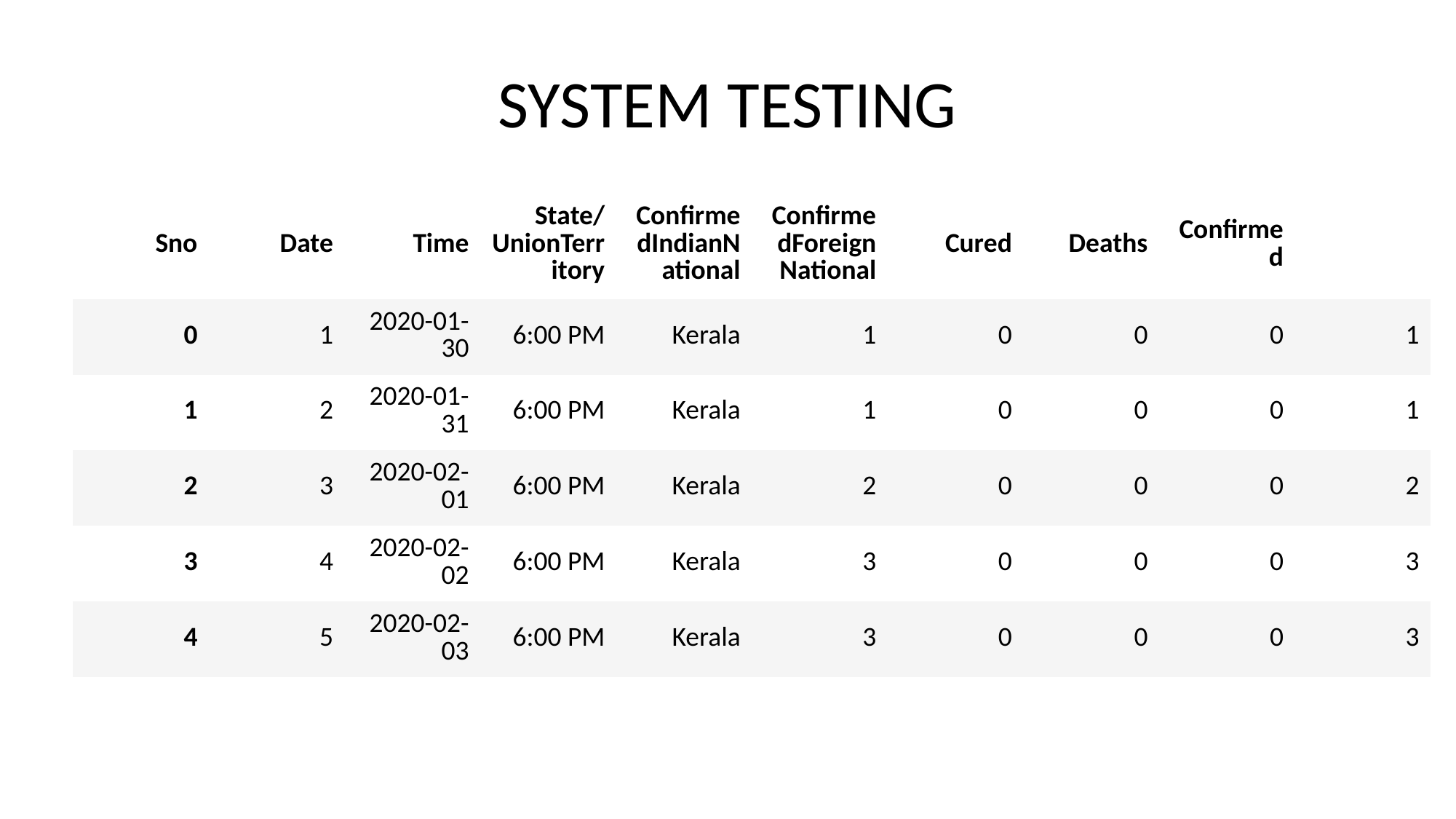

# SYSTEM TESTING
| Sno | Date | Time | State/UnionTerritory | ConfirmedIndianNational | ConfirmedForeignNational | Cured | Deaths | Confirmed |  |
| --- | --- | --- | --- | --- | --- | --- | --- | --- | --- |
| 0 | 1 | 2020-01-30 | 6:00 PM | Kerala | 1 | 0 | 0 | 0 | 1 |
| 1 | 2 | 2020-01-31 | 6:00 PM | Kerala | 1 | 0 | 0 | 0 | 1 |
| 2 | 3 | 2020-02-01 | 6:00 PM | Kerala | 2 | 0 | 0 | 0 | 2 |
| 3 | 4 | 2020-02-02 | 6:00 PM | Kerala | 3 | 0 | 0 | 0 | 3 |
| 4 | 5 | 2020-02-03 | 6:00 PM | Kerala | 3 | 0 | 0 | 0 | 3 |